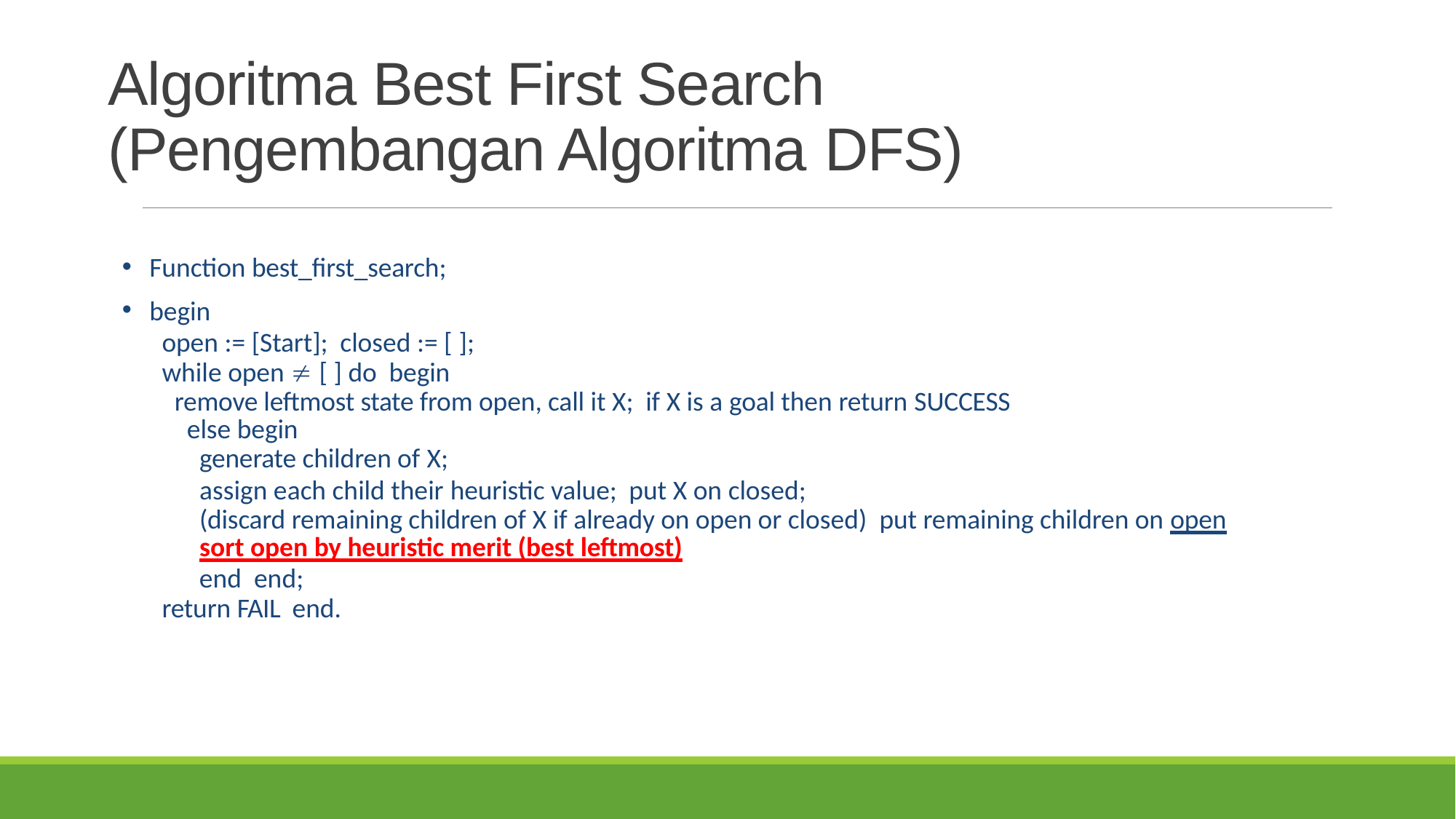

# Algoritma Best First Search  (Pengembangan Algoritma DFS)
Function best_first_search;
begin
open := [Start];  closed := [ ];
while open ≠ [ ] do  begin
remove leftmost state from open, call it X;  if X is a goal then return SUCCESS
else begin
generate children of X;
assign each child their heuristic value;  put X on closed;
(discard remaining children of X if already on open or closed)  put remaining children on open
sort open by heuristic merit (best leftmost)
end  end;
return FAIL  end.